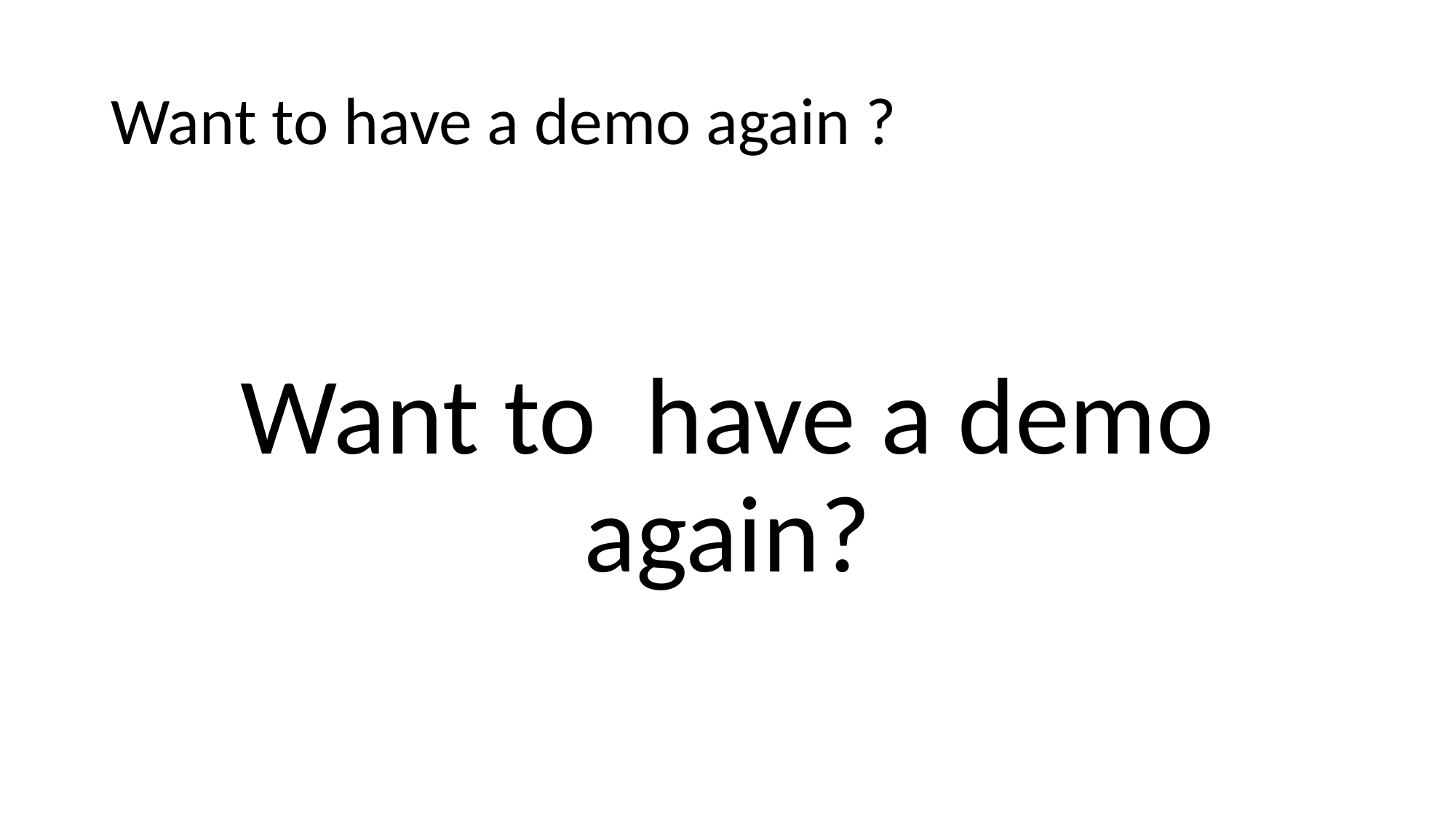

# Want to have a demo again ?
Want to  have a demo again?